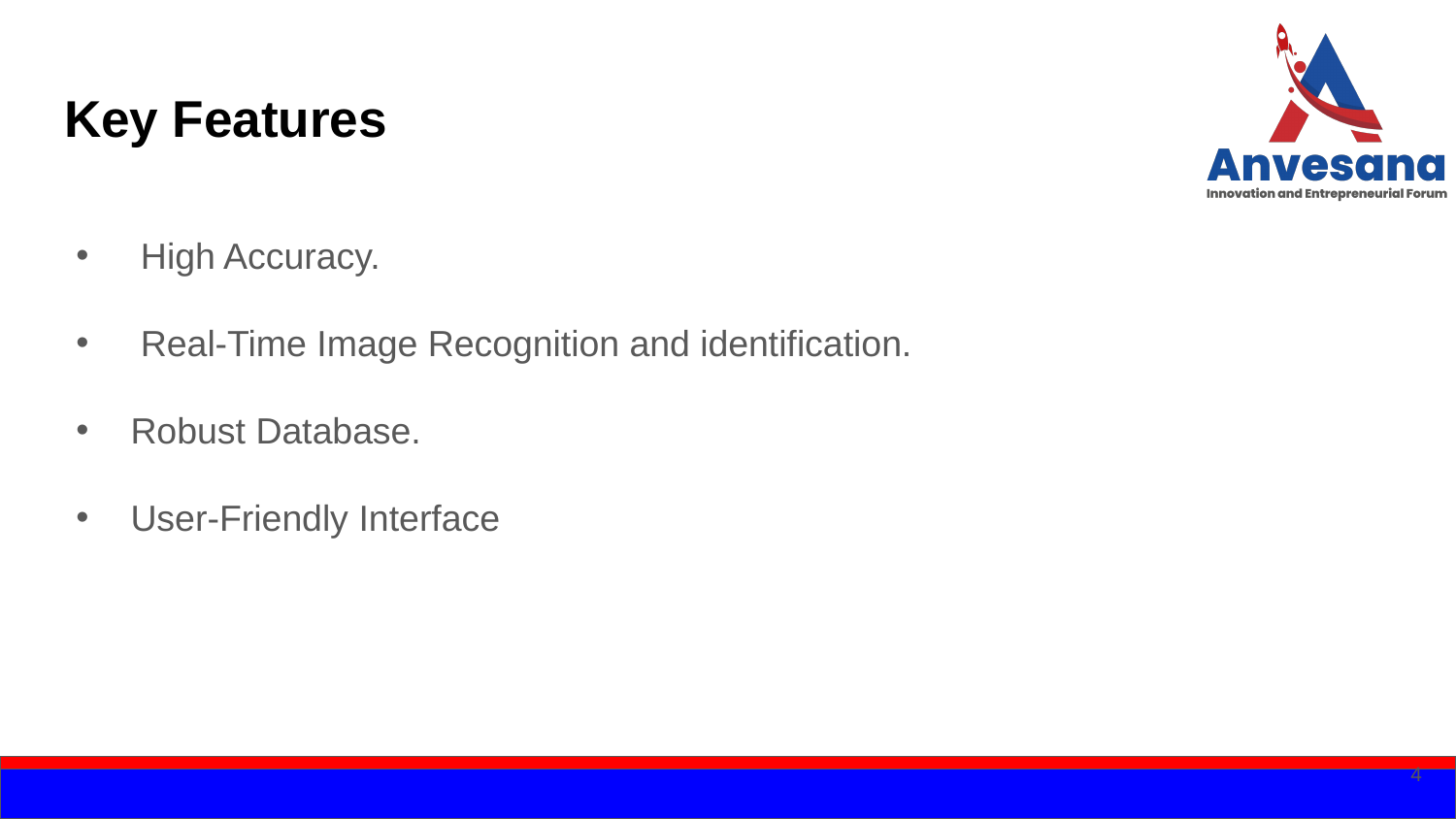

# Key Features
 High Accuracy.
 Real-Time Image Recognition and identification.
Robust Database.
User-Friendly Interface

4